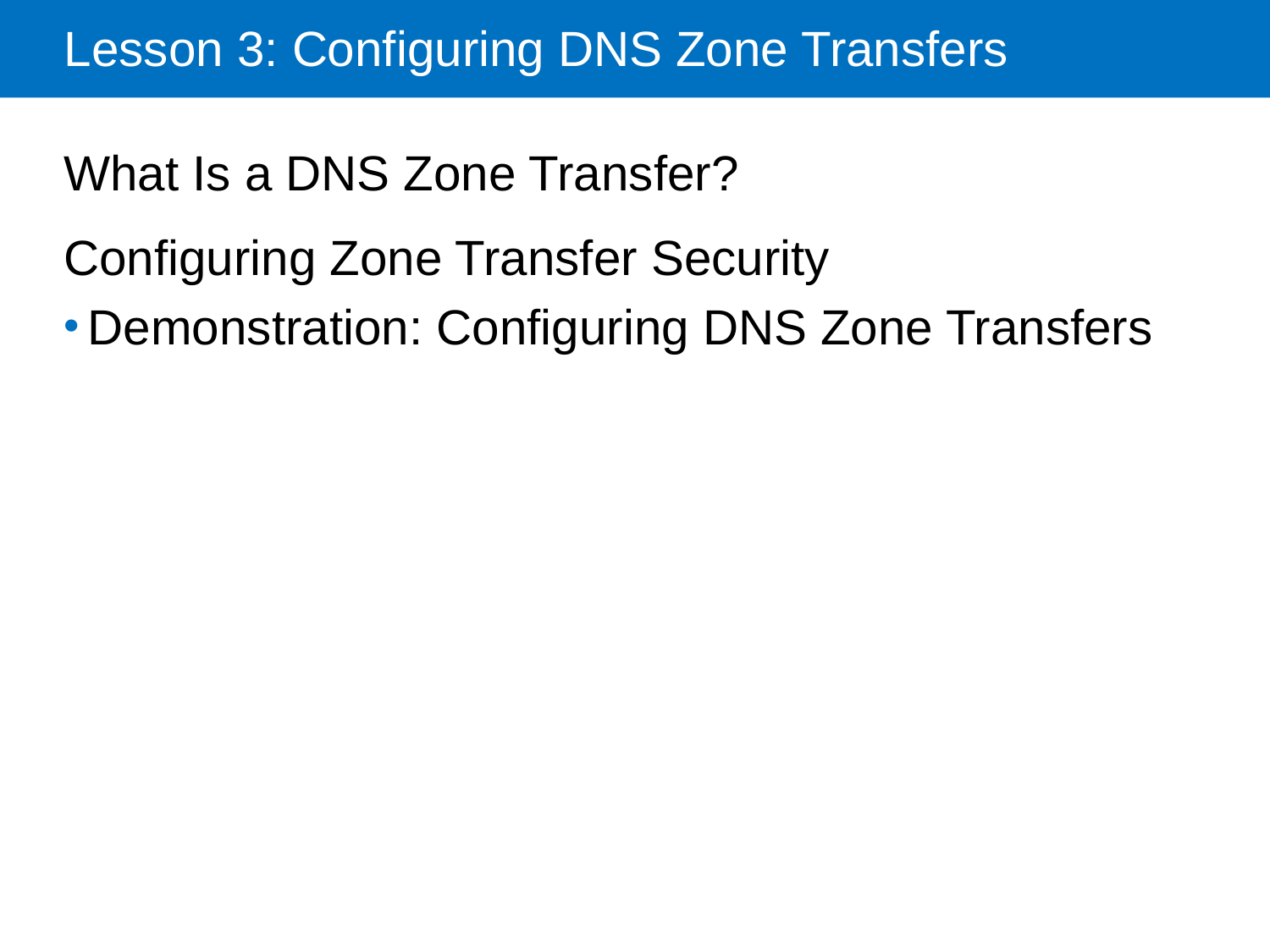

# Lesson 3: Configuring DNS Zone Transfers
What Is a DNS Zone Transfer?
Configuring Zone Transfer Security
Demonstration: Configuring DNS Zone Transfers